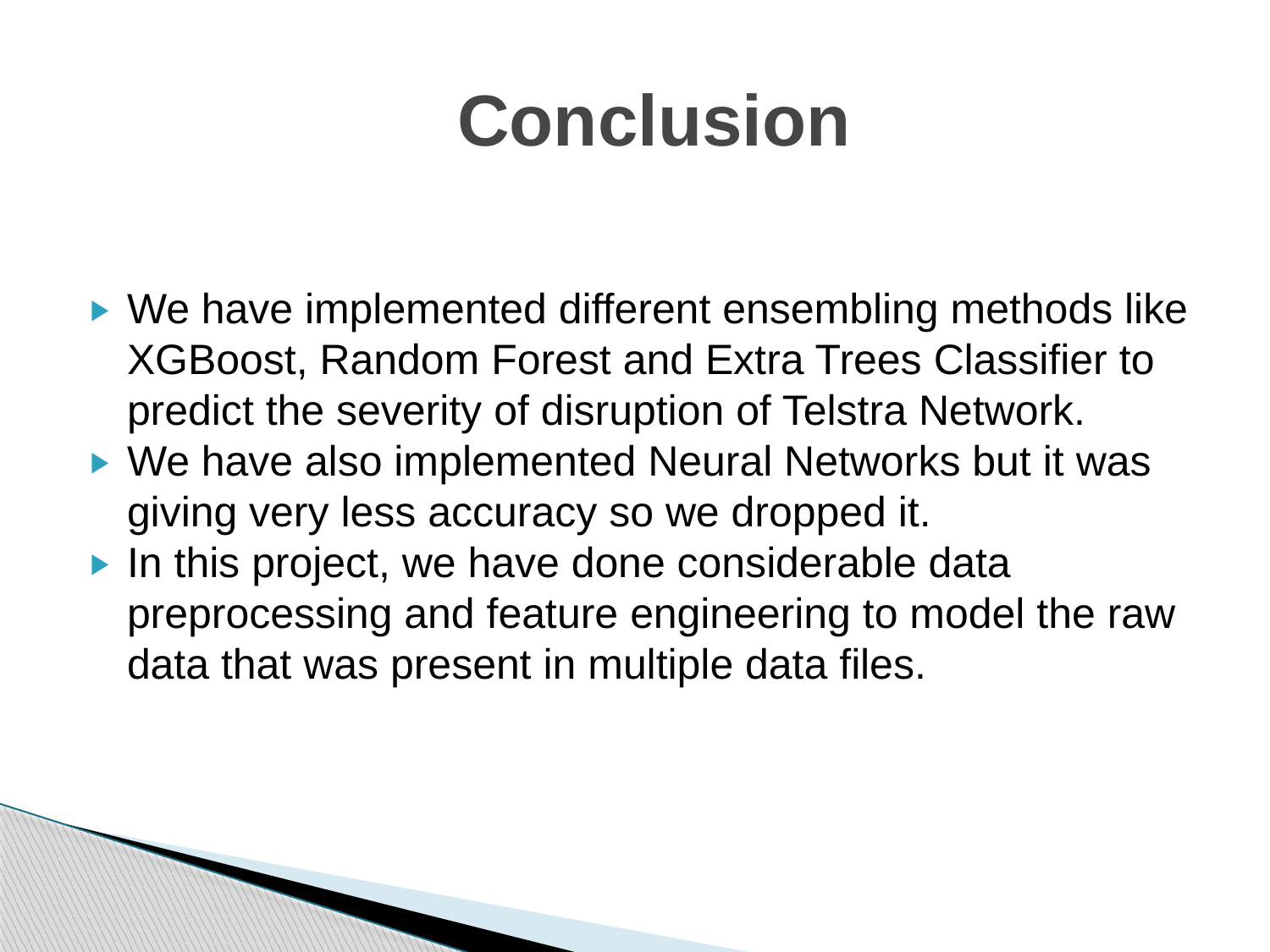

# Conclusion
We have implemented different ensembling methods like XGBoost, Random Forest and Extra Trees Classifier to predict the severity of disruption of Telstra Network.
We have also implemented Neural Networks but it was giving very less accuracy so we dropped it.
In this project, we have done considerable data preprocessing and feature engineering to model the raw data that was present in multiple data files.